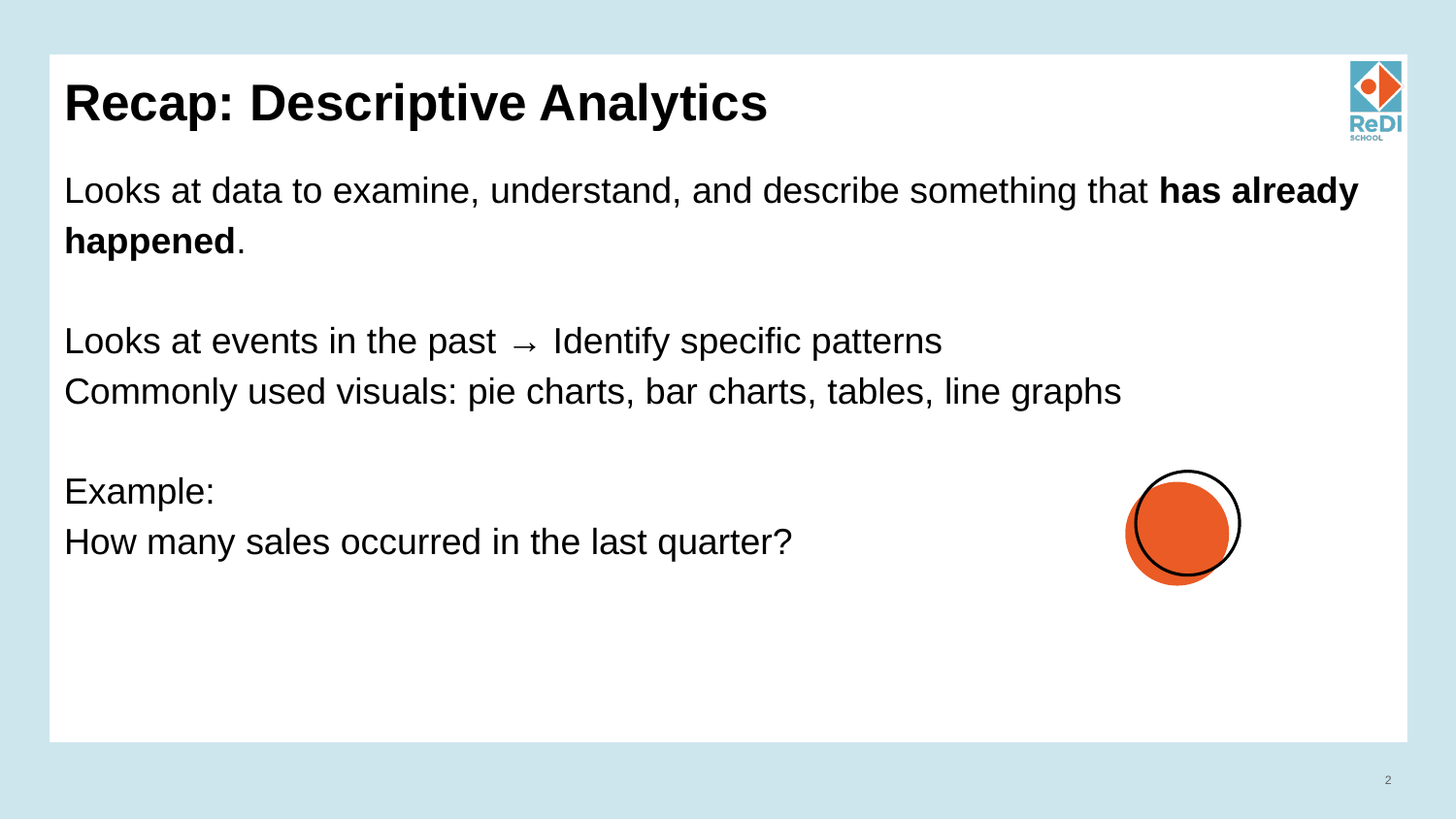

# Recap: Descriptive Analytics
Looks at data to examine, understand, and describe something that has already happened.

Looks at events in the past → Identify specific patterns
Commonly used visuals: pie charts, bar charts, tables, line graphs

Example:
How many sales occurred in the last quarter?

2